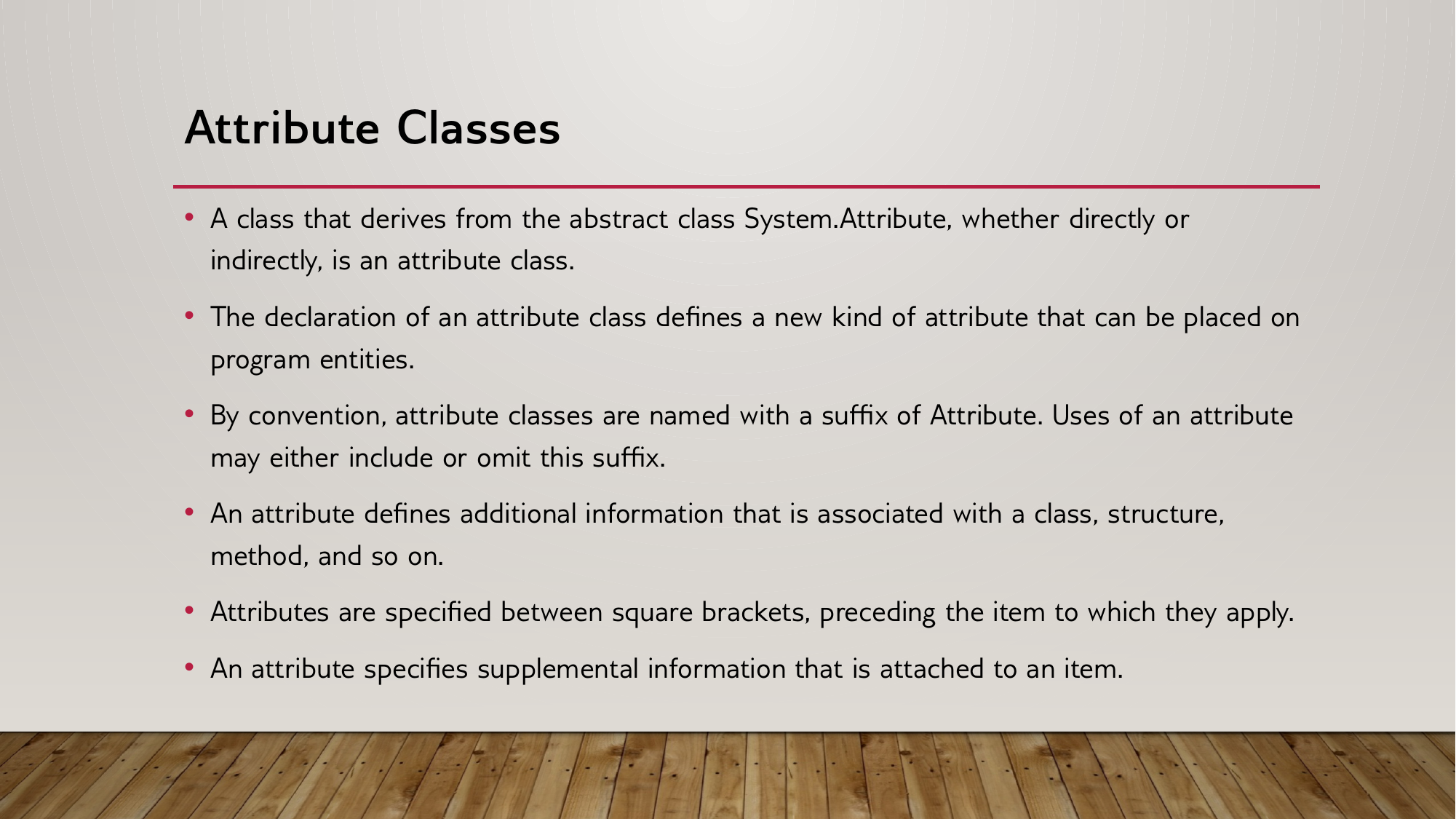

# Attribute Classes
A class that derives from the abstract class System.Attribute, whether directly or indirectly, is an attribute class.
The declaration of an attribute class defines a new kind of attribute that can be placed on program entities.
By convention, attribute classes are named with a suffix of Attribute. Uses of an attribute may either include or omit this suffix.
An attribute defines additional information that is associated with a class, structure, method, and so on.
Attributes are specified between square brackets, preceding the item to which they apply.
An attribute specifies supplemental information that is attached to an item.